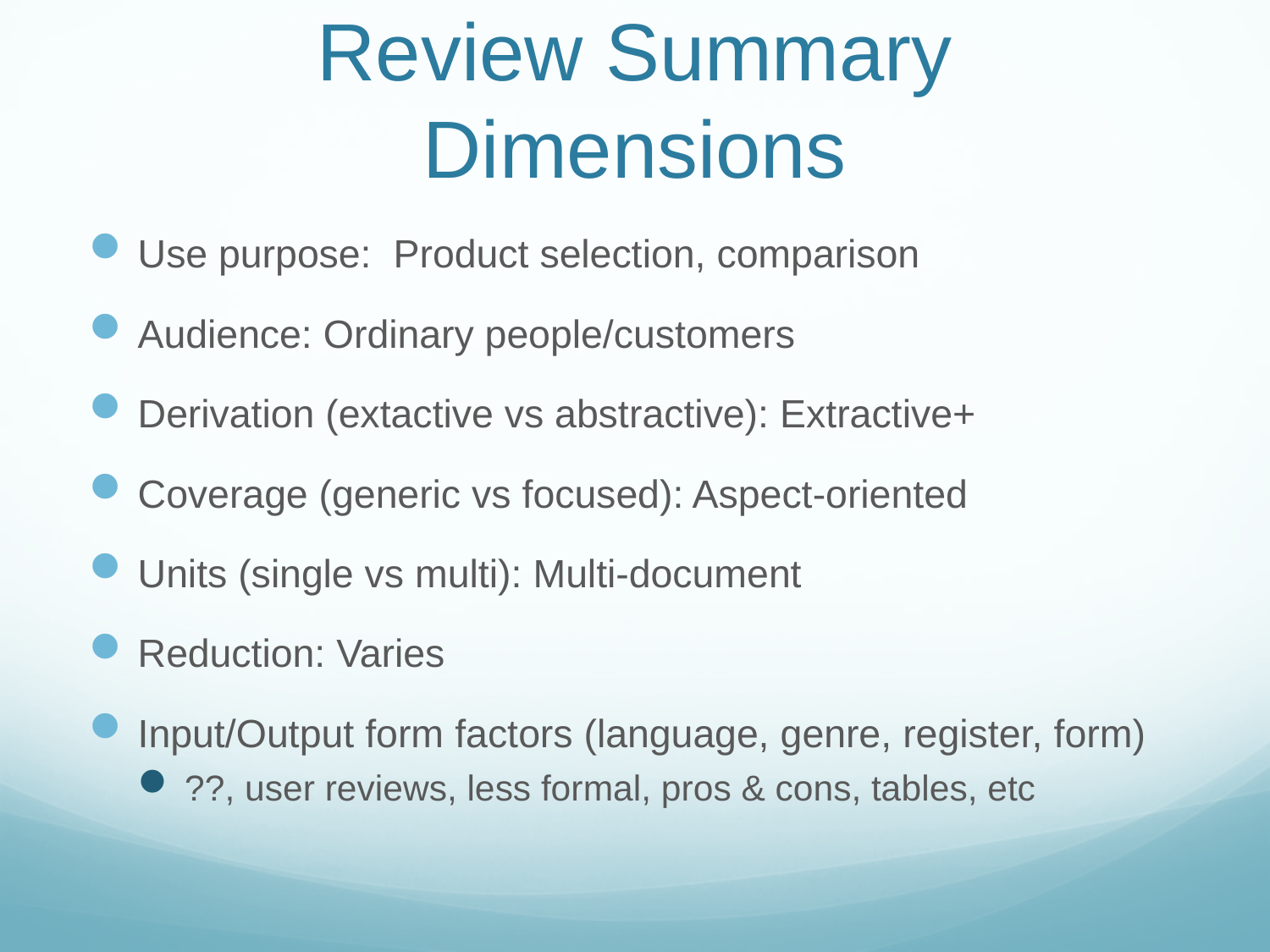

# Review Summary Dimensions
Use purpose:  Product selection, comparison
Audience: Ordinary people/customers
Derivation (extactive vs abstractive): Extractive+
Coverage (generic vs focused): Aspect-oriented
Units (single vs multi): Multi-document
Reduction: Varies
Input/Output form factors (language, genre, register, form)
??, user reviews, less formal, pros & cons, tables, etc